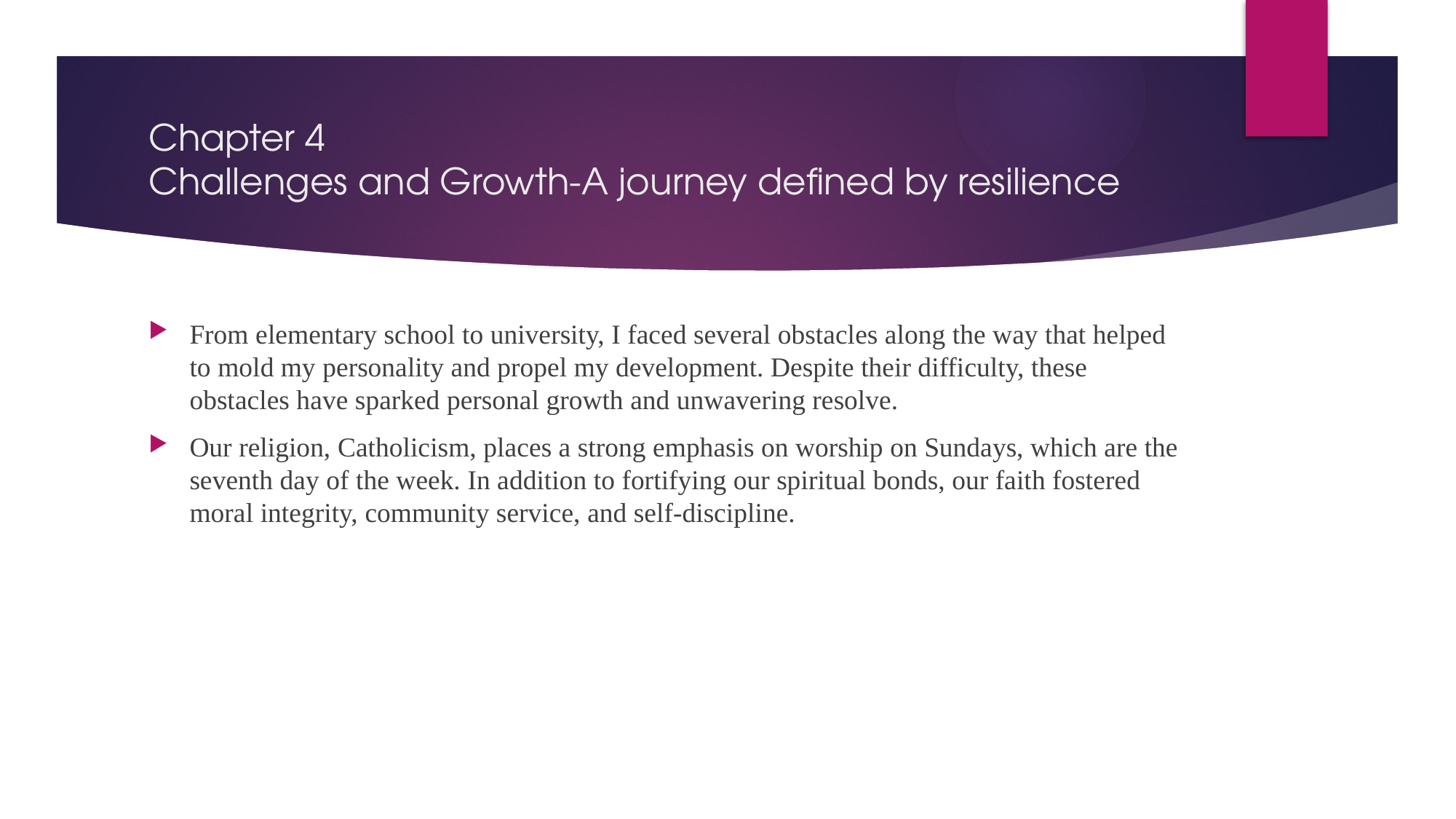

# Chapter 4 Challenges and Growth-A journey defined by resilience
From elementary school to university, I faced several obstacles along the way that helped to mold my personality and propel my development. Despite their difficulty, these obstacles have sparked personal growth and unwavering resolve.
Our religion, Catholicism, places a strong emphasis on worship on Sundays, which are the seventh day of the week. In addition to fortifying our spiritual bonds, our faith fostered moral integrity, community service, and self-discipline.